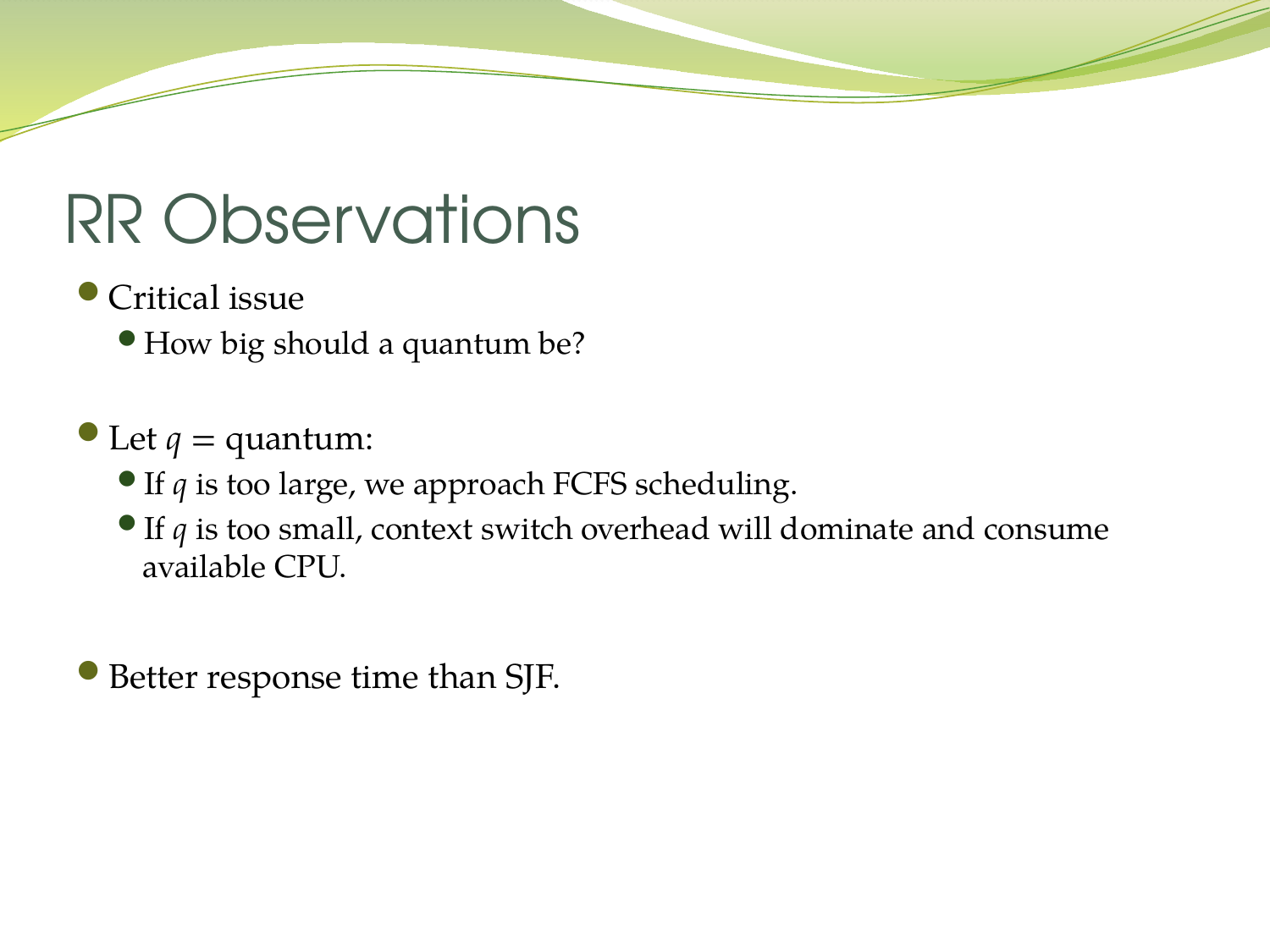

# RR Observations
Critical issue
How big should a quantum be?

Let q = quantum:
If q is too large, we approach FCFS scheduling.
If q is too small, context switch overhead will dominate and consume available CPU.

Better response time than SJF.